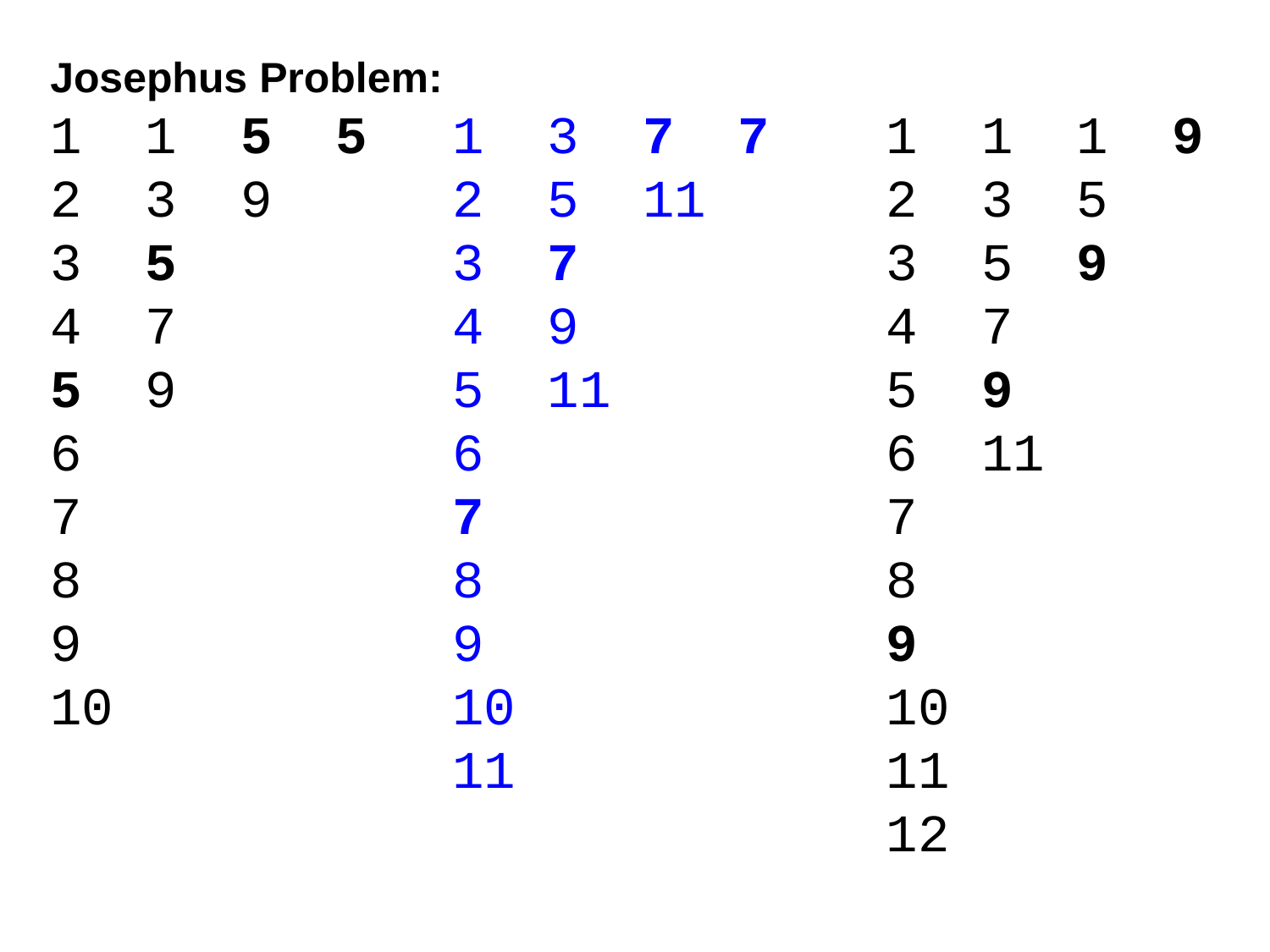

Josephus Problem:
1  1  5  5
2  3  9
3  5
4  7
5  9
6
7
8
9
10

1  3  7  7
2  5  11
3  7
4  9
5  11
6
7
8
9
10
11

1  1  1  9
2  3  5
3  5  9
4  7
5  9
6  11
7
8
9
10
11
12